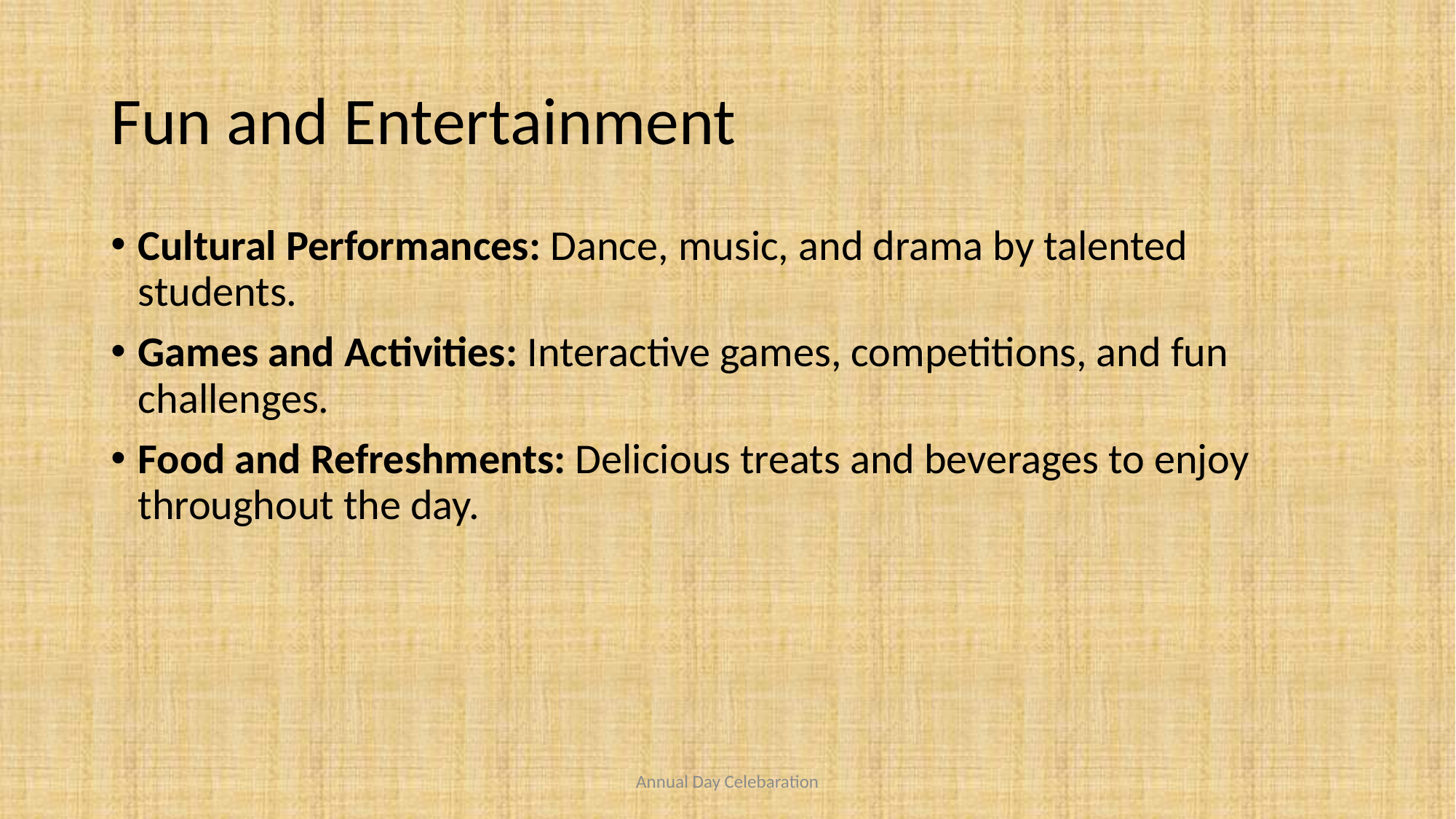

# Fun and Entertainment
Cultural Performances: Dance, music, and drama by talented students.
Games and Activities: Interactive games, competitions, and fun challenges.
Food and Refreshments: Delicious treats and beverages to enjoy throughout the day.

Annual Day Celebaration